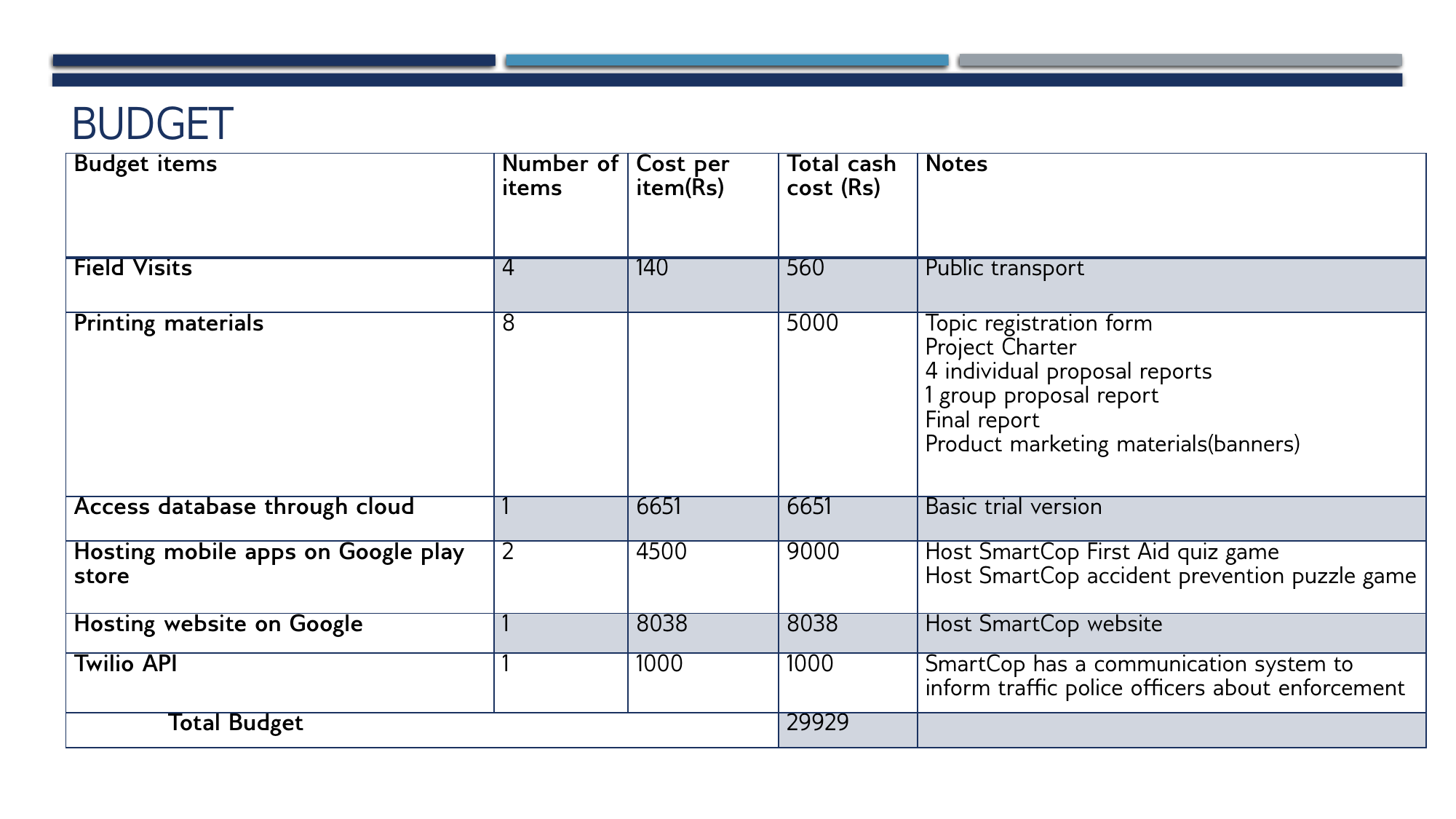

# budget
| Budget items | Number of items | Cost per item(Rs) | Total cash cost (Rs) | Notes |
| --- | --- | --- | --- | --- |
| Field Visits | 4 | 140 | 560 | Public transport |
| Printing materials | 8 |  | 5000 | Topic registration form Project Charter 4 individual proposal reports 1 group proposal report Final report Product marketing materials(banners) |
| Access database through cloud | 1 | 6651 | 6651 | Basic trial version |
| Hosting mobile apps on Google play store | 2 | 4500 | 9000 | Host SmartCop First Aid quiz game Host SmartCop accident prevention puzzle game |
| Hosting website on Google | 1 | 8038 | 8038 | Host SmartCop website |
| Twilio API | 1 | 1000 | 1000 | SmartCop has a communication system to inform traffic police officers about enforcement |
| Total Budget |  |  | 29929 |  |